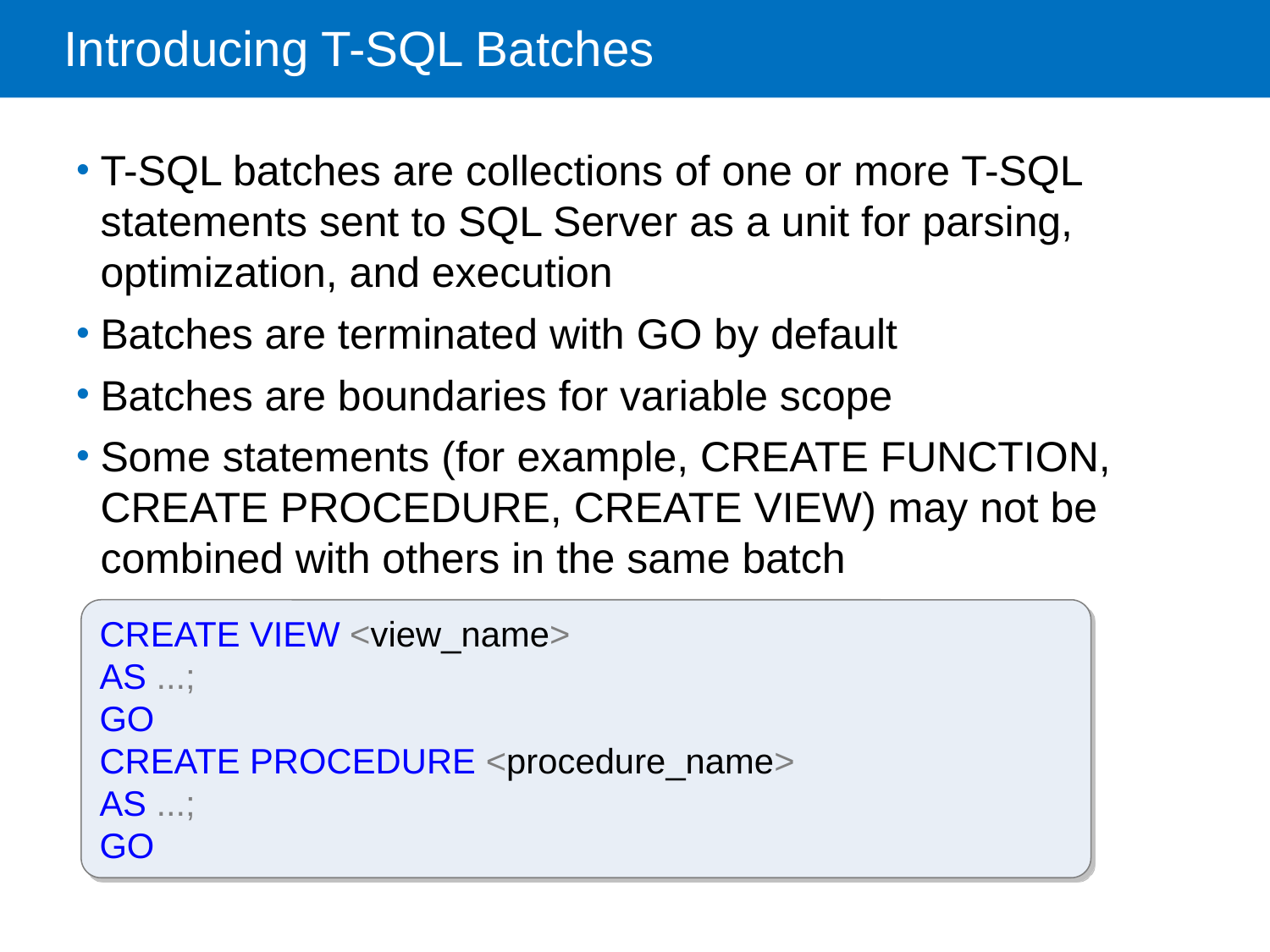

# Introducing T-SQL Batches
T-SQL batches are collections of one or more T-SQL statements sent to SQL Server as a unit for parsing, optimization, and execution
Batches are terminated with GO by default
Batches are boundaries for variable scope
Some statements (for example, CREATE FUNCTION, CREATE PROCEDURE, CREATE VIEW) may not be combined with others in the same batch
CREATE VIEW <view_name>
AS ...;
GO
CREATE PROCEDURE <procedure_name>
AS ...;
GO